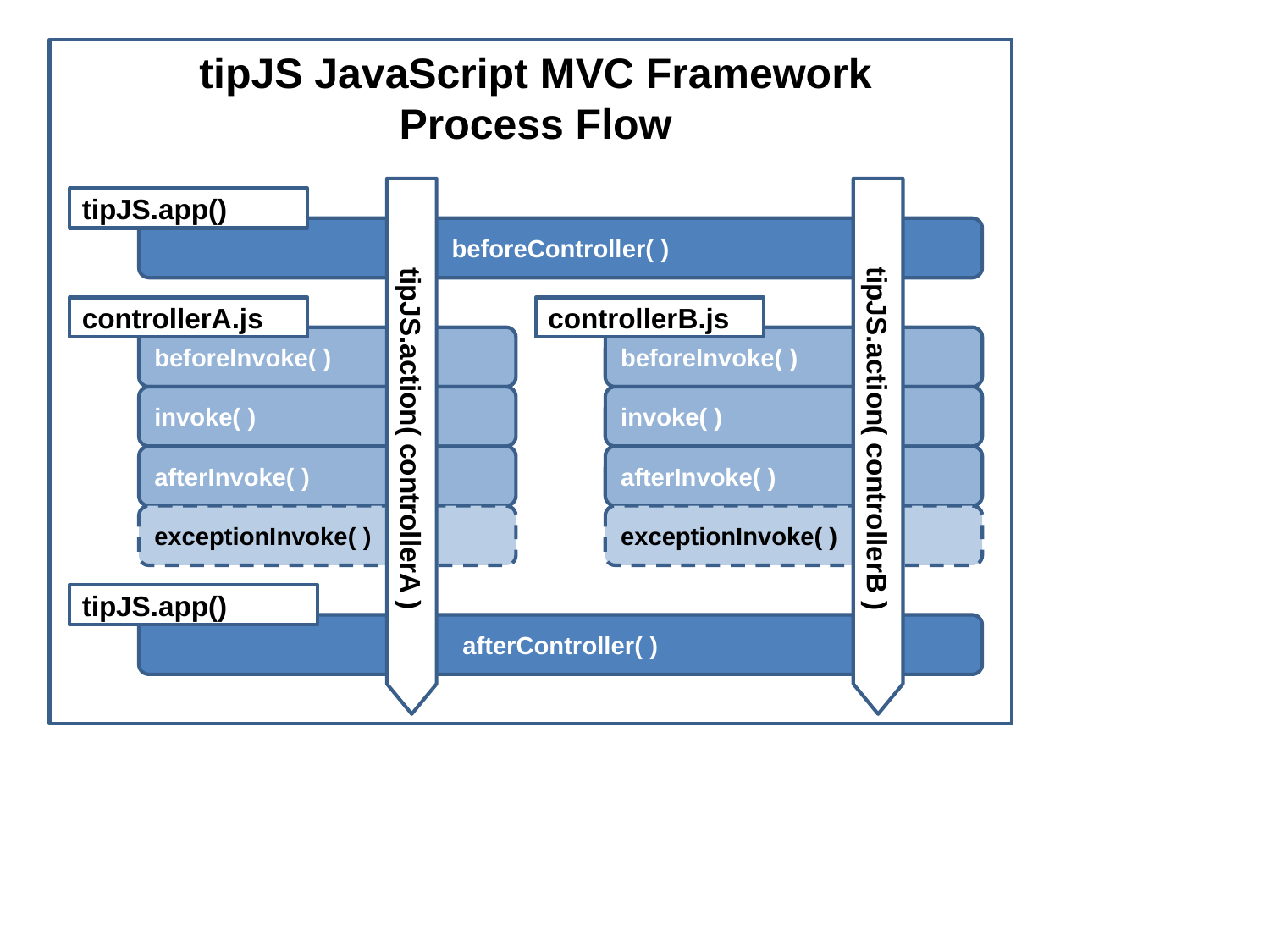

tipJS JavaScript MVC Framework Process Flow
tipJS.app()
beforeController( )
controllerA.js
controllerB.js
beforeInvoke( )
beforeInvoke( )
invoke( )
invoke( )
tipJS.action( controllerA )
tipJS.action( controllerB )
afterInvoke( )
afterInvoke( )
exceptionInvoke( )
exceptionInvoke( )
tipJS.app()
afterController( )